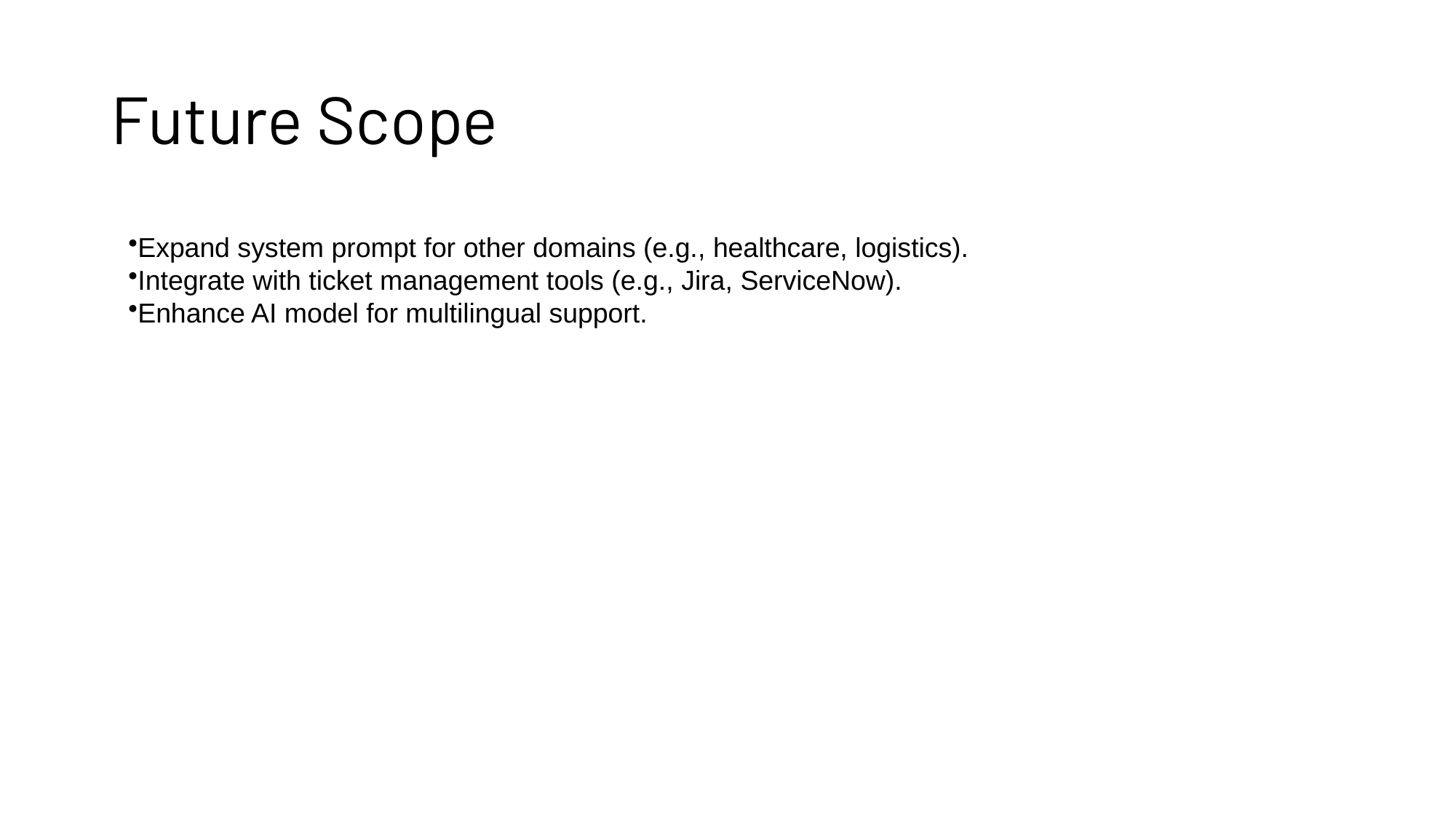

# Future Scope
Expand system prompt for other domains (e.g., healthcare, logistics).
Integrate with ticket management tools (e.g., Jira, ServiceNow).
Enhance AI model for multilingual support.